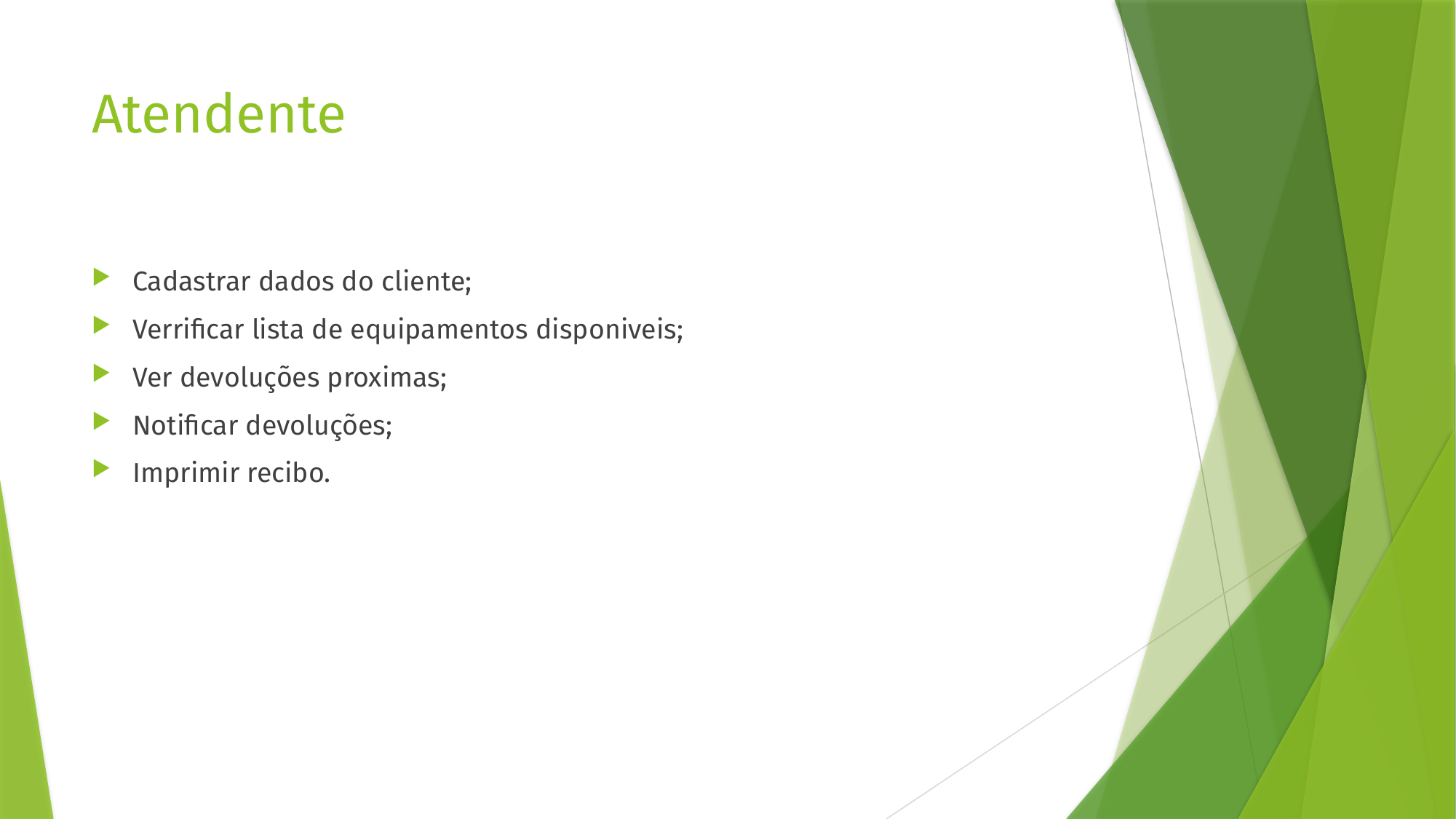

# Atendente
Cadastrar dados do cliente;
Verrificar lista de equipamentos disponiveis;
Ver devoluções proximas;
Notificar devoluções;
Imprimir recibo.